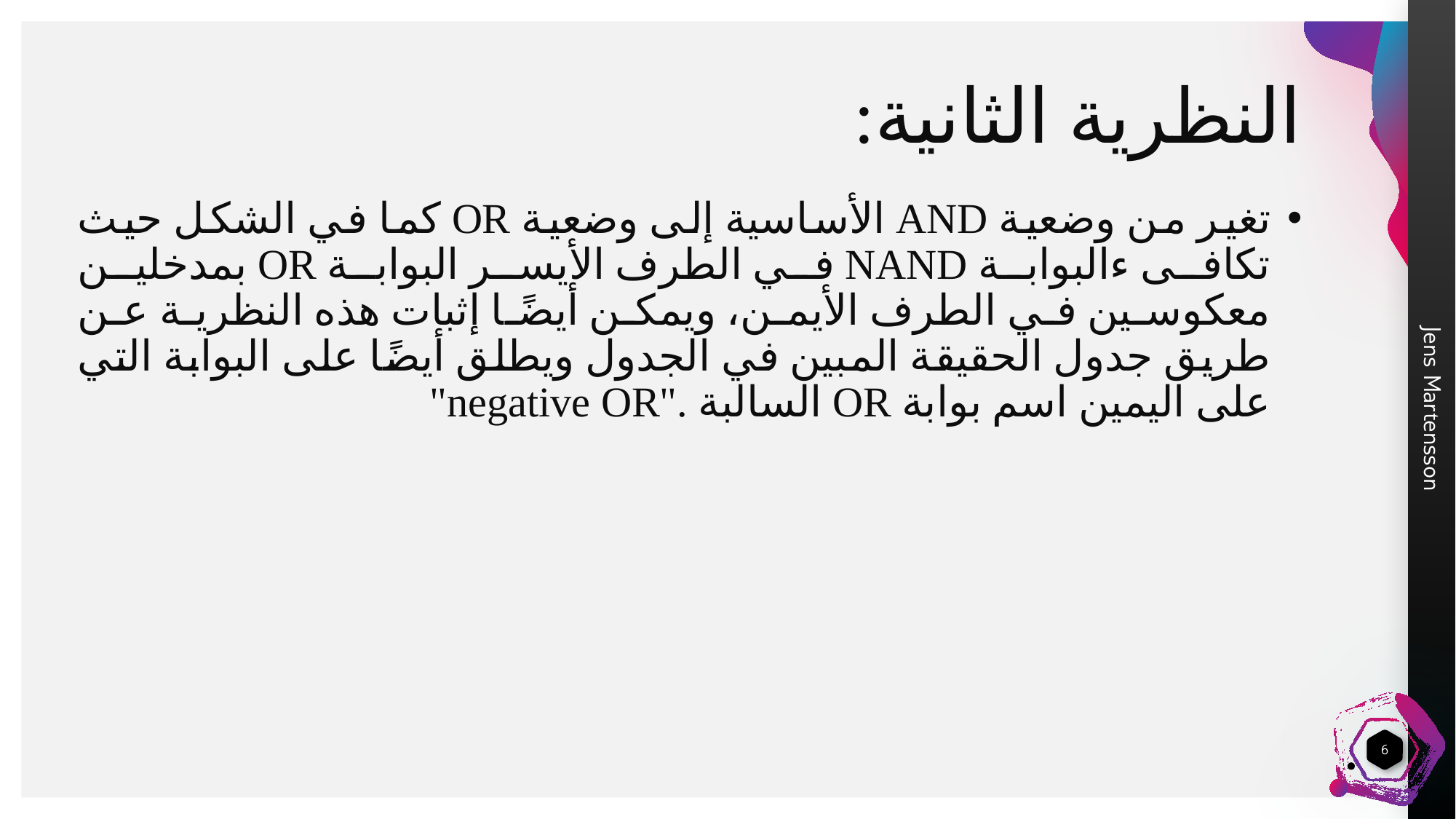

# النظرية الثانية:
تغير من وضعية AND الأساسية إلى وضعية OR كما في الشكل حيث تكافى ءالبوابة NAND في الطرف الأيسر البوابة OR بمدخلين معكوسين في الطرف الأيمن، ويمكن أيضًا إثبات هذه النظرية عن طريق جدول الحقيقة المبين في الجدول ويطلق أيضًا على البوابة التي على اليمين اسم بوابة OR السالبة ."negative OR"
6